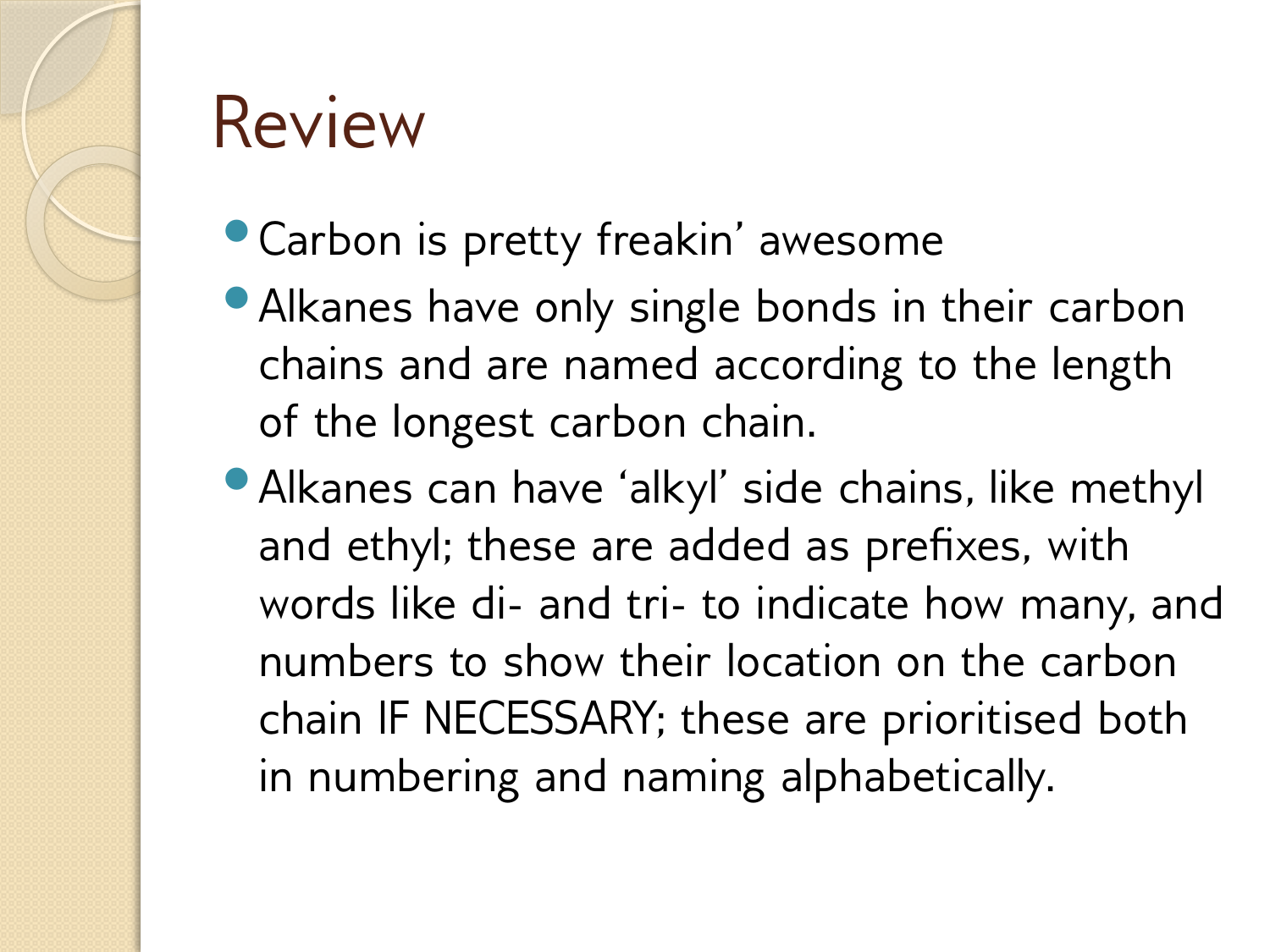

# Review
Carbon is pretty freakin’ awesome
Alkanes have only single bonds in their carbon chains and are named according to the length of the longest carbon chain.
Alkanes can have ‘alkyl’ side chains, like methyl and ethyl; these are added as prefixes, with words like di- and tri- to indicate how many, and numbers to show their location on the carbon chain IF NECESSARY; these are prioritised both in numbering and naming alphabetically.